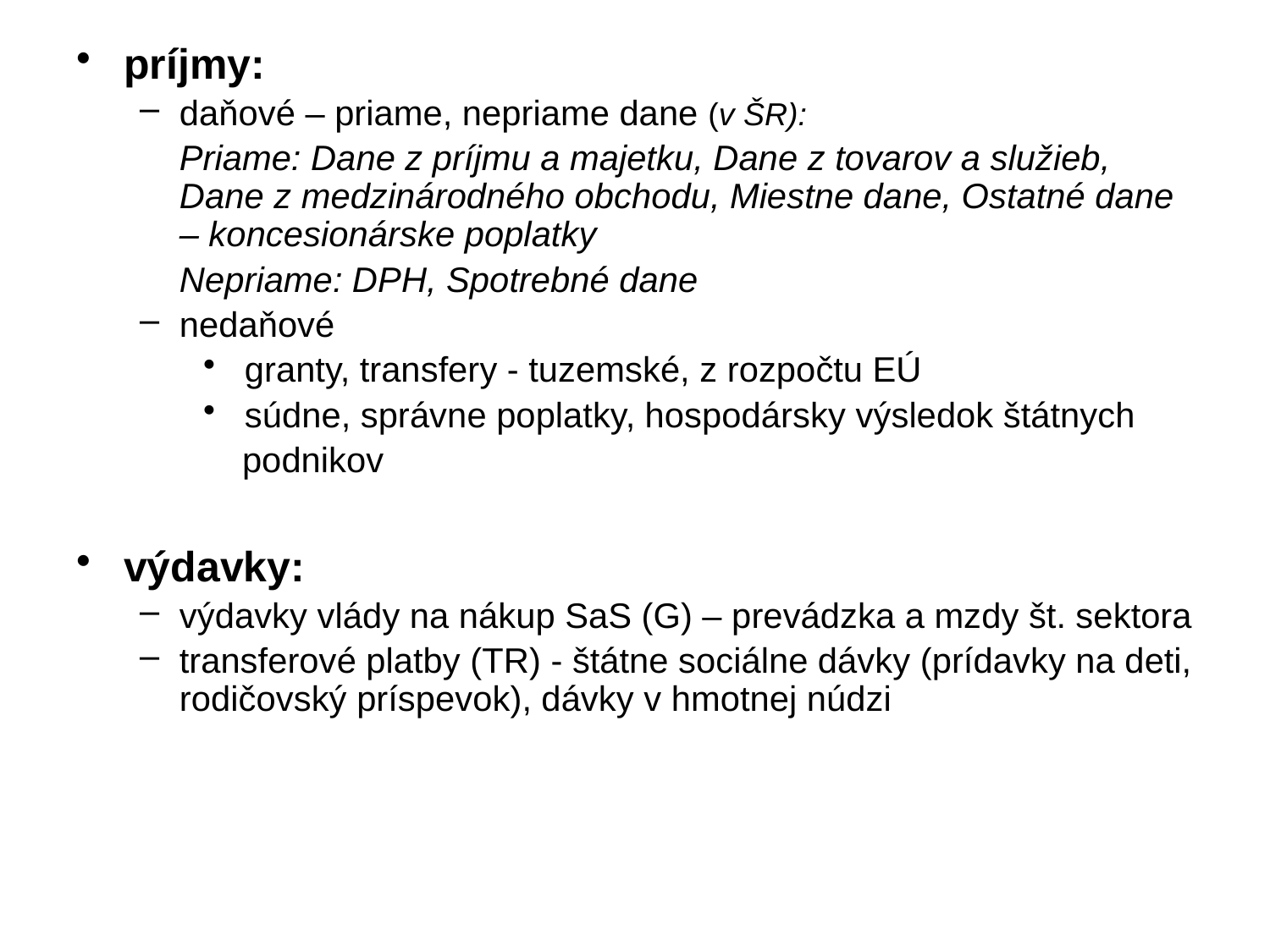

príjmy:
daňové – priame, nepriame dane (v ŠR):
	Priame: Dane z príjmu a majetku, Dane z tovarov a služieb, Dane z medzinárodného obchodu, Miestne dane, Ostatné dane – koncesionárske poplatky
	Nepriame: DPH, Spotrebné dane
nedaňové
 granty, transfery - tuzemské, z rozpočtu EÚ
 súdne, správne poplatky, hospodársky výsledok štátnych
    podnikov

výdavky:
výdavky vlády na nákup SaS (G) – prevádzka a mzdy št. sektora
transferové platby (TR) - štátne sociálne dávky (prídavky na deti, rodičovský príspevok), dávky v hmotnej núdzi